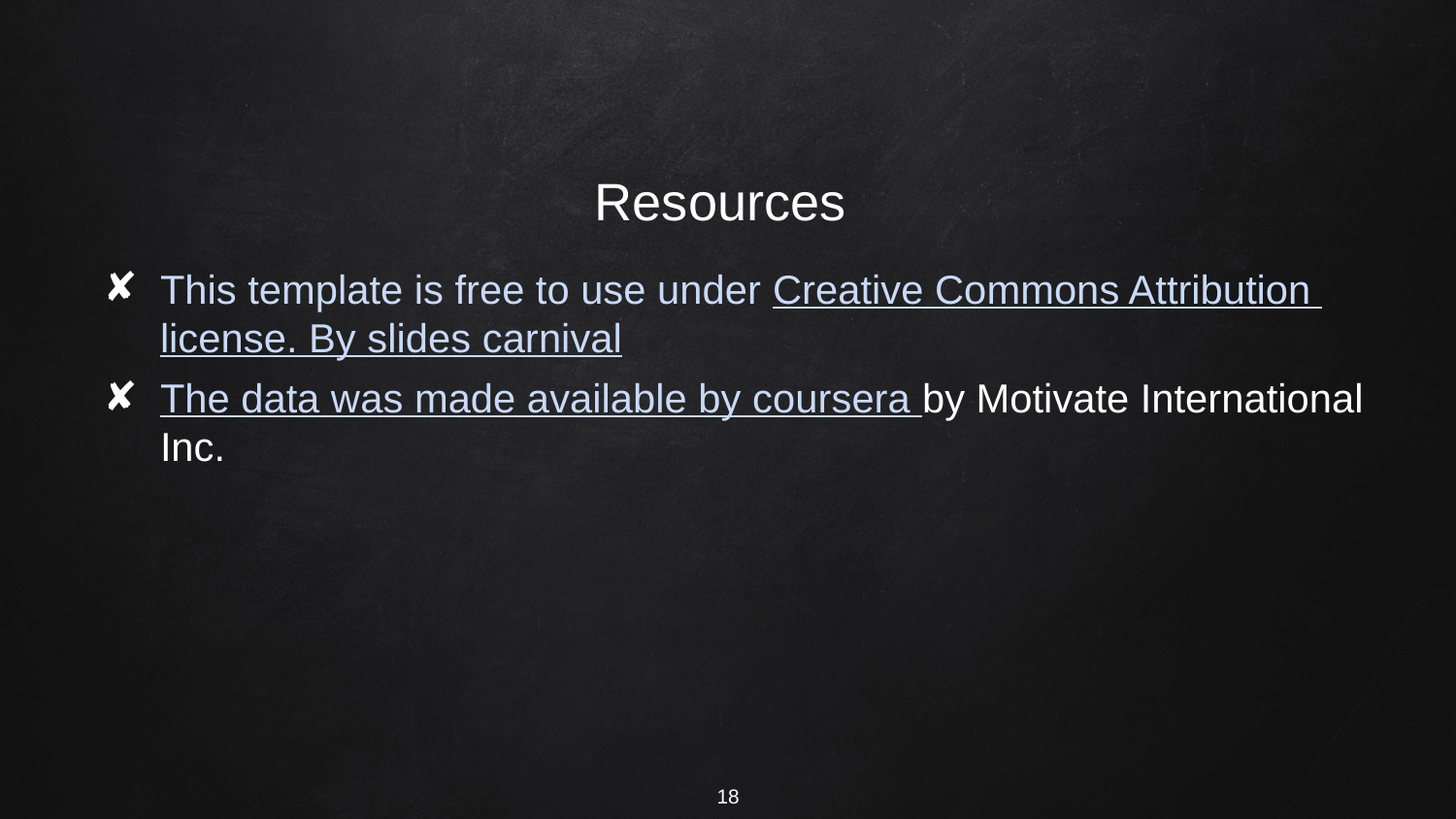

# Resources
This template is free to use under Creative Commons Attribution license. By slides carnival
The data was made available by coursera by Motivate International Inc.
18